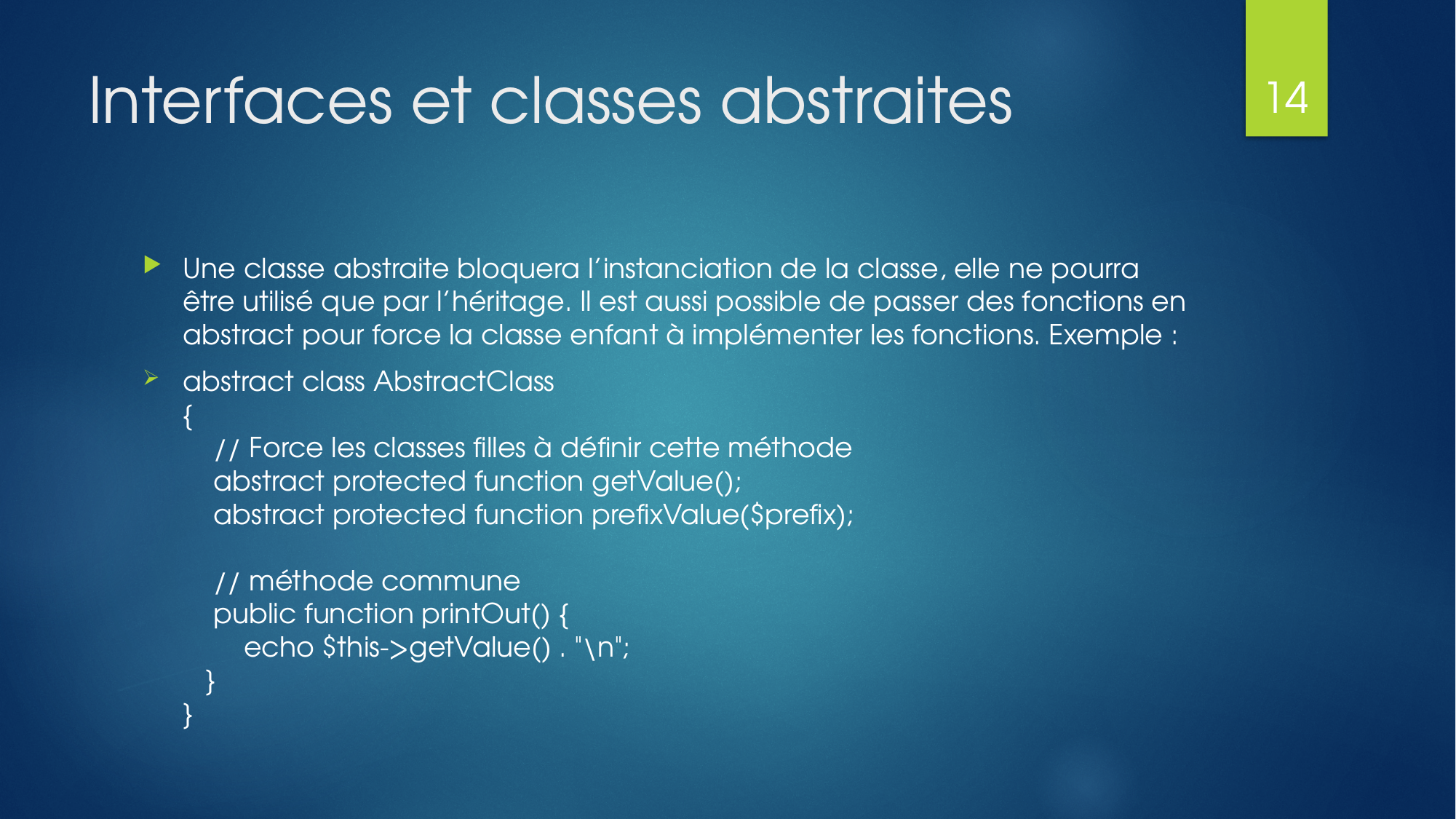

14
# Interfaces et classes abstraites
Une classe abstraite bloquera l’instanciation de la classe, elle ne pourra être utilisé que par l’héritage. Il est aussi possible de passer des fonctions en abstract pour force la classe enfant à implémenter les fonctions. Exemple :
abstract class AbstractClass 
{
    // Force les classes filles à définir cette méthode
    abstract protected function getValue();
    abstract protected function prefixValue($prefix);
    // méthode commune
    public function printOut() {
        echo $this->getValue() . "\n";
   }
}